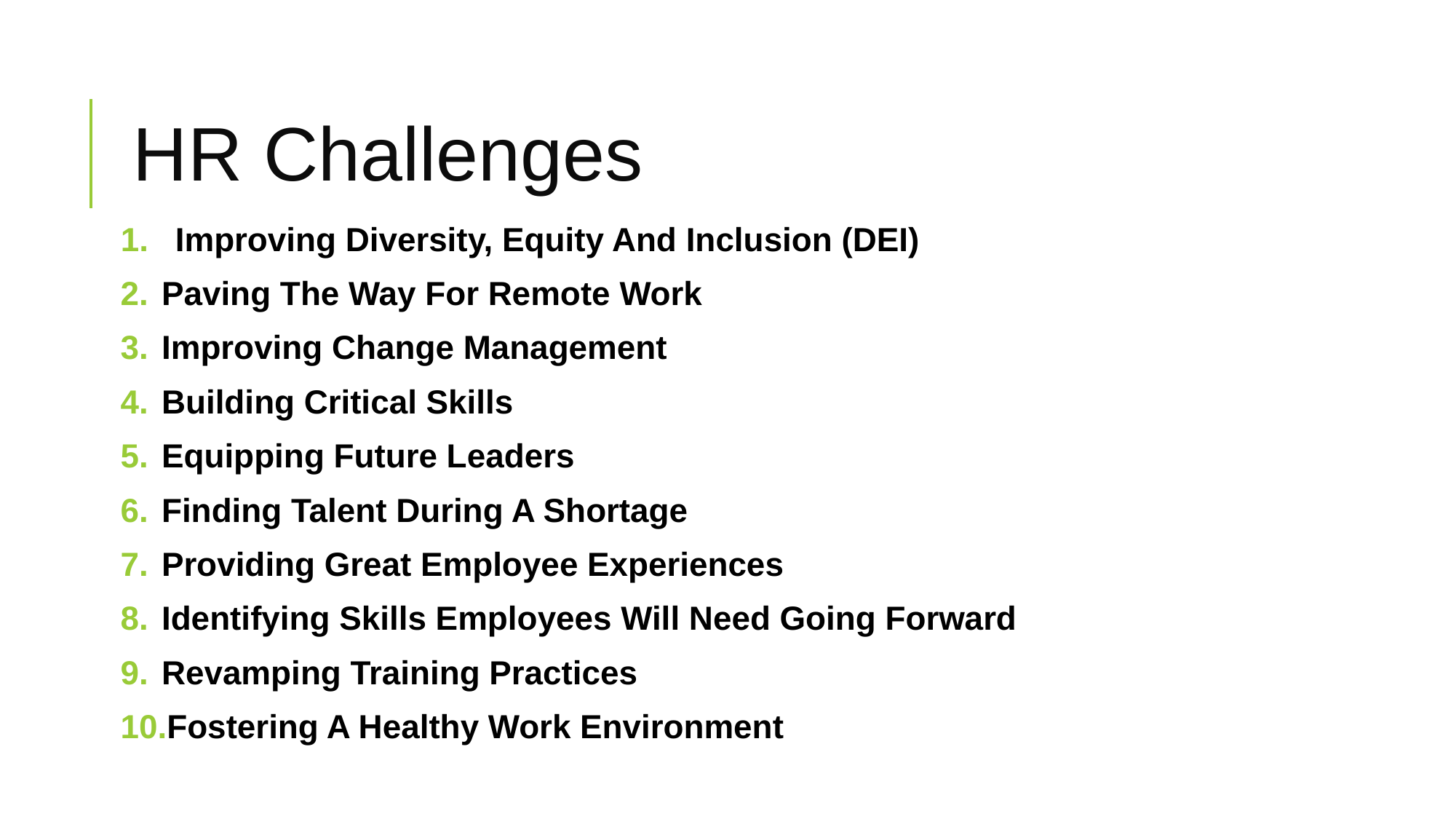

# HR Challenges
Improving Diversity, Equity And Inclusion (DEI)
Paving The Way For Remote Work
Improving Change Management
Building Critical Skills
Equipping Future Leaders
Finding Talent During A Shortage
Providing Great Employee Experiences
Identifying Skills Employees Will Need Going Forward
Revamping Training Practices
Fostering A Healthy Work Environment